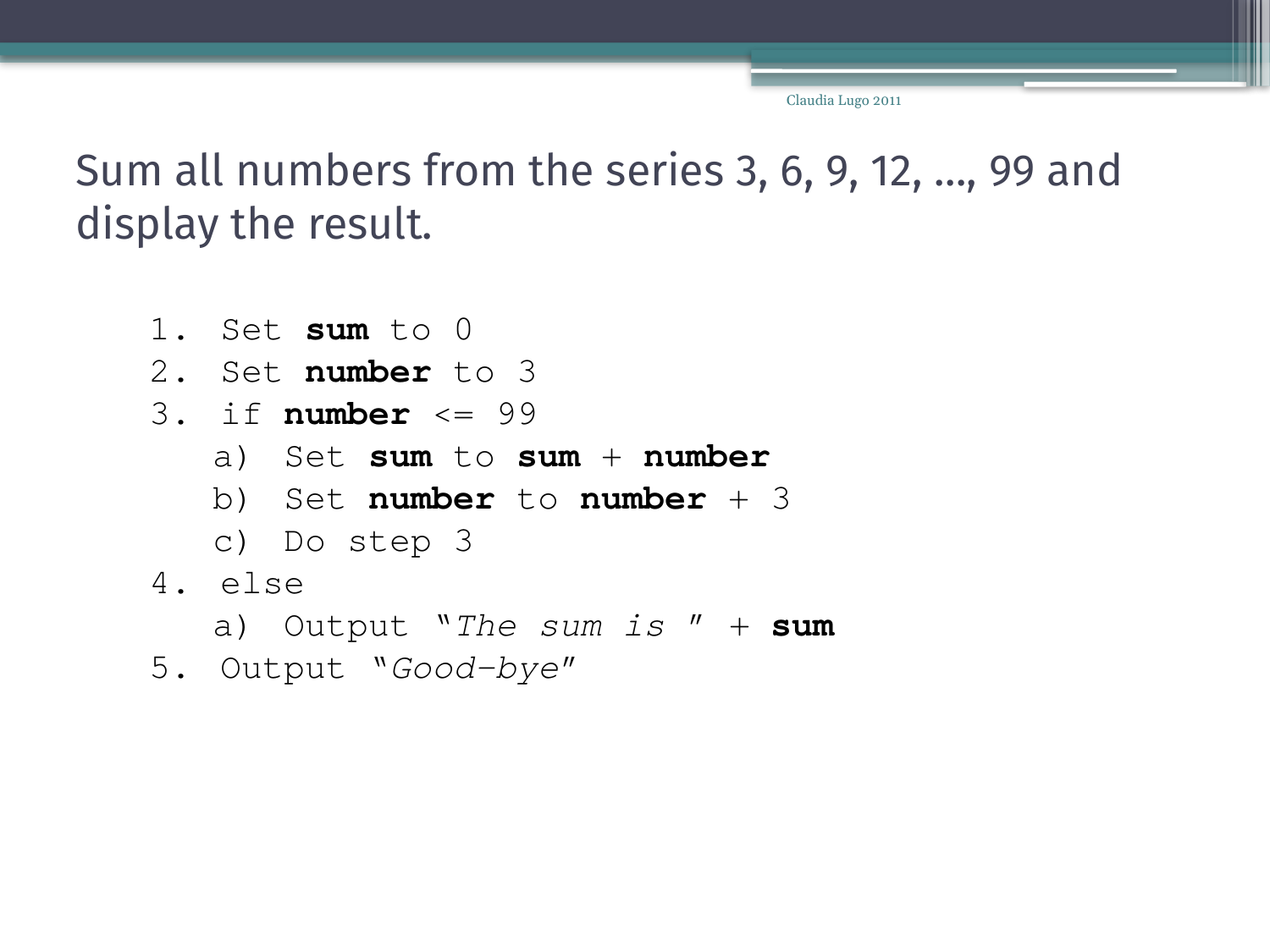

Claudia Lugo 2011
# Sum all numbers from the series 3, 6, 9, 12, …, 99 and display the result.
Set sum to 0
Set number to 3
if number <= 99
Set sum to sum + number
Set number to number + 3
Do step 3
else
Output “The sum is ” + sum
Output “Good-bye”